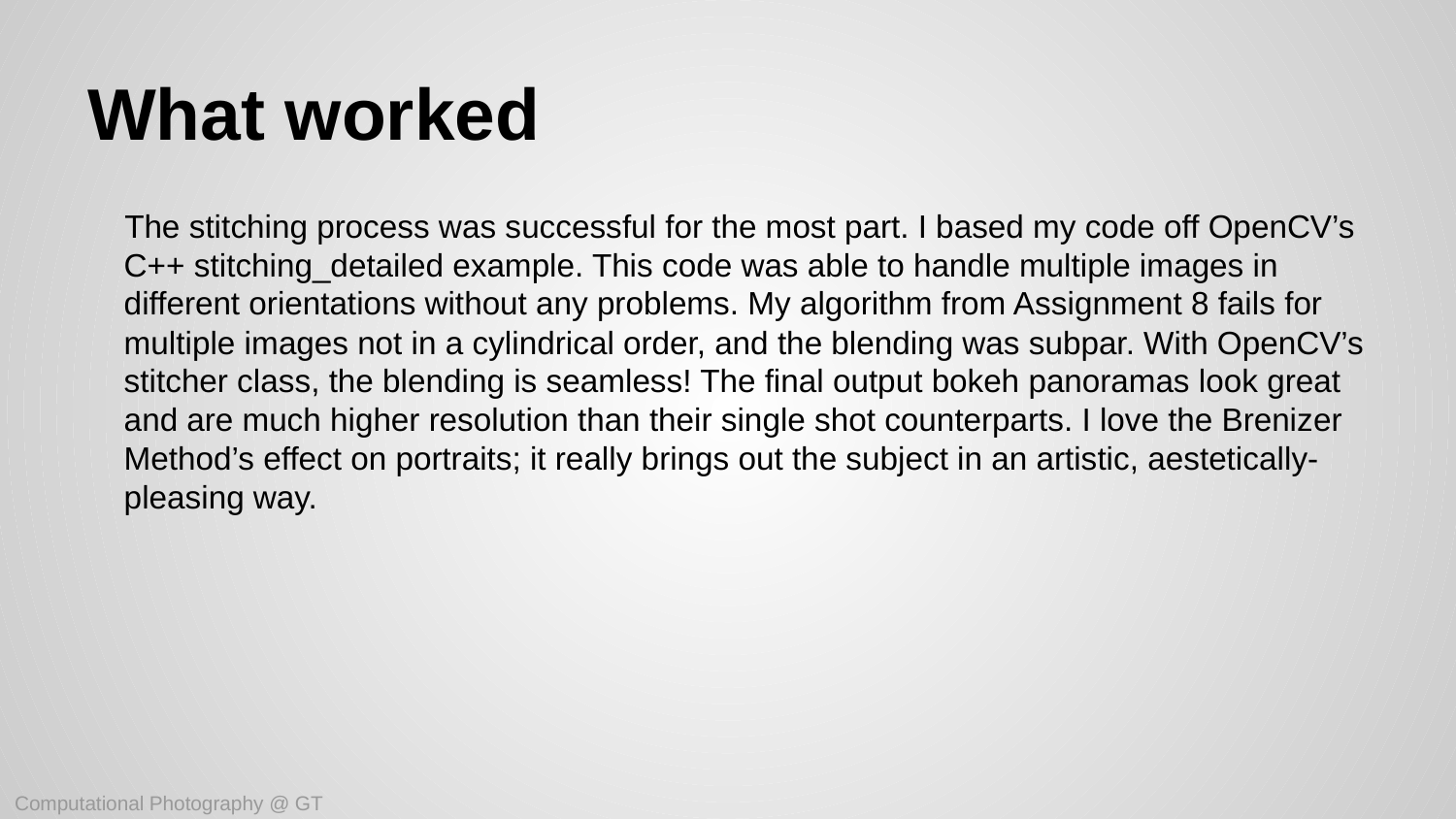

# What worked
The stitching process was successful for the most part. I based my code off OpenCV’s C++ stitching_detailed example. This code was able to handle multiple images in different orientations without any problems. My algorithm from Assignment 8 fails for multiple images not in a cylindrical order, and the blending was subpar. With OpenCV’s stitcher class, the blending is seamless! The final output bokeh panoramas look great and are much higher resolution than their single shot counterparts. I love the Brenizer Method’s effect on portraits; it really brings out the subject in an artistic, aestetically-pleasing way.
Computational Photography @ GT